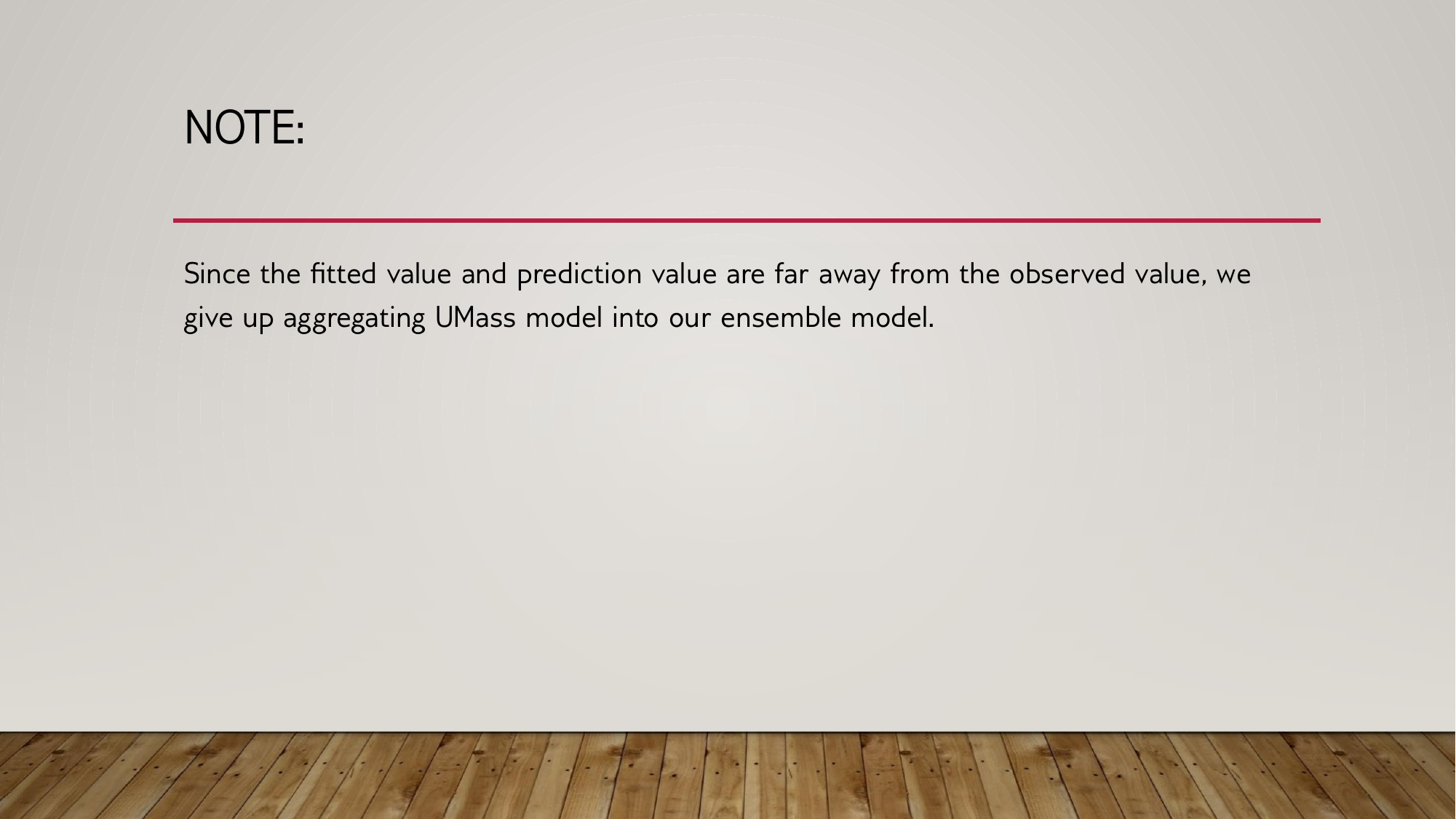

# NOTE:
Since the fitted value and prediction value are far away from the observed value, we give up aggregating UMass model into our ensemble model.